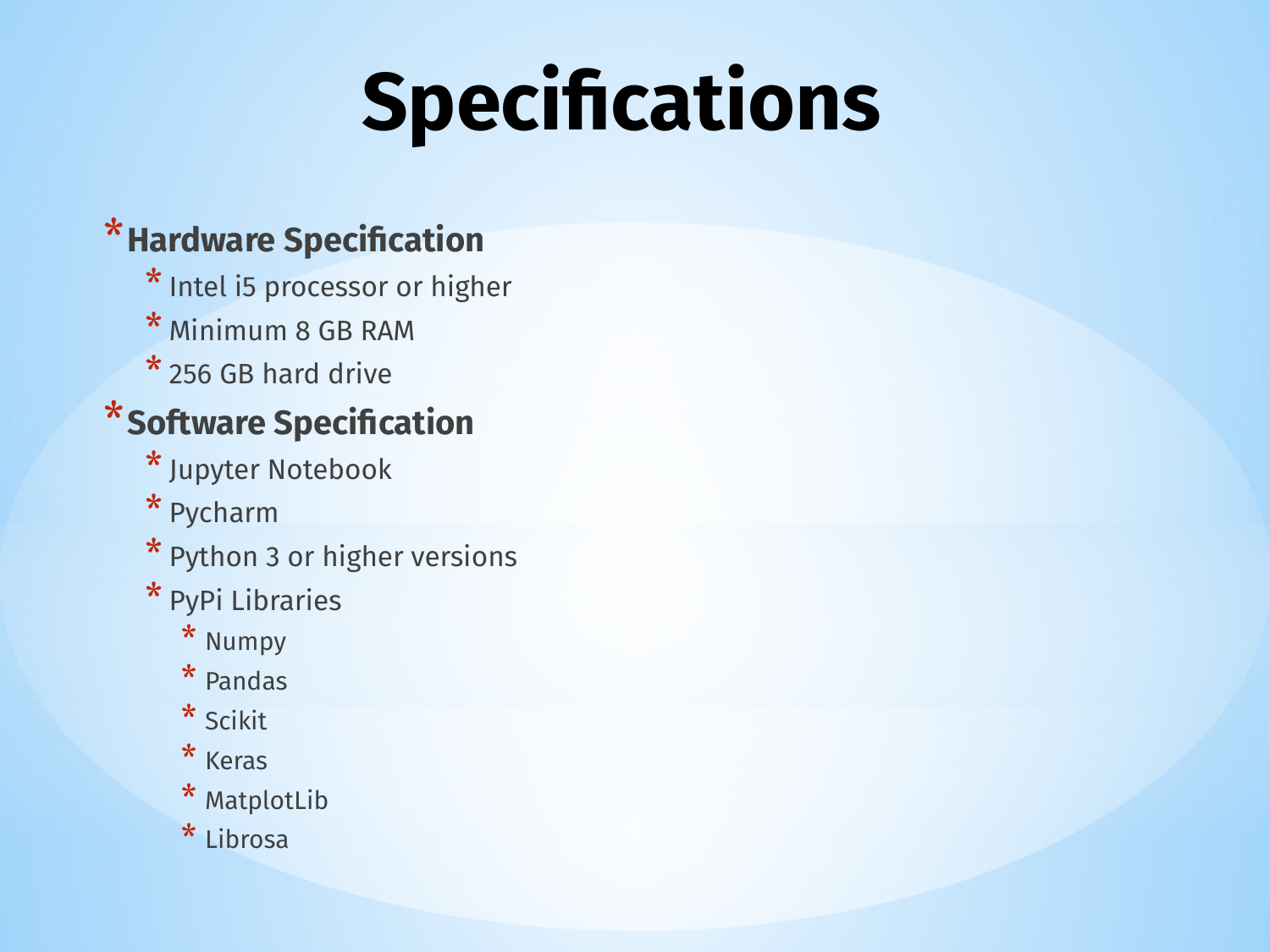

# Specifications
Hardware Specification
Intel i5 processor or higher
Minimum 8 GB RAM
256 GB hard drive
Software Specification
Jupyter Notebook
Pycharm
Python 3 or higher versions
PyPi Libraries
Numpy
Pandas
Scikit
Keras
MatplotLib
Librosa